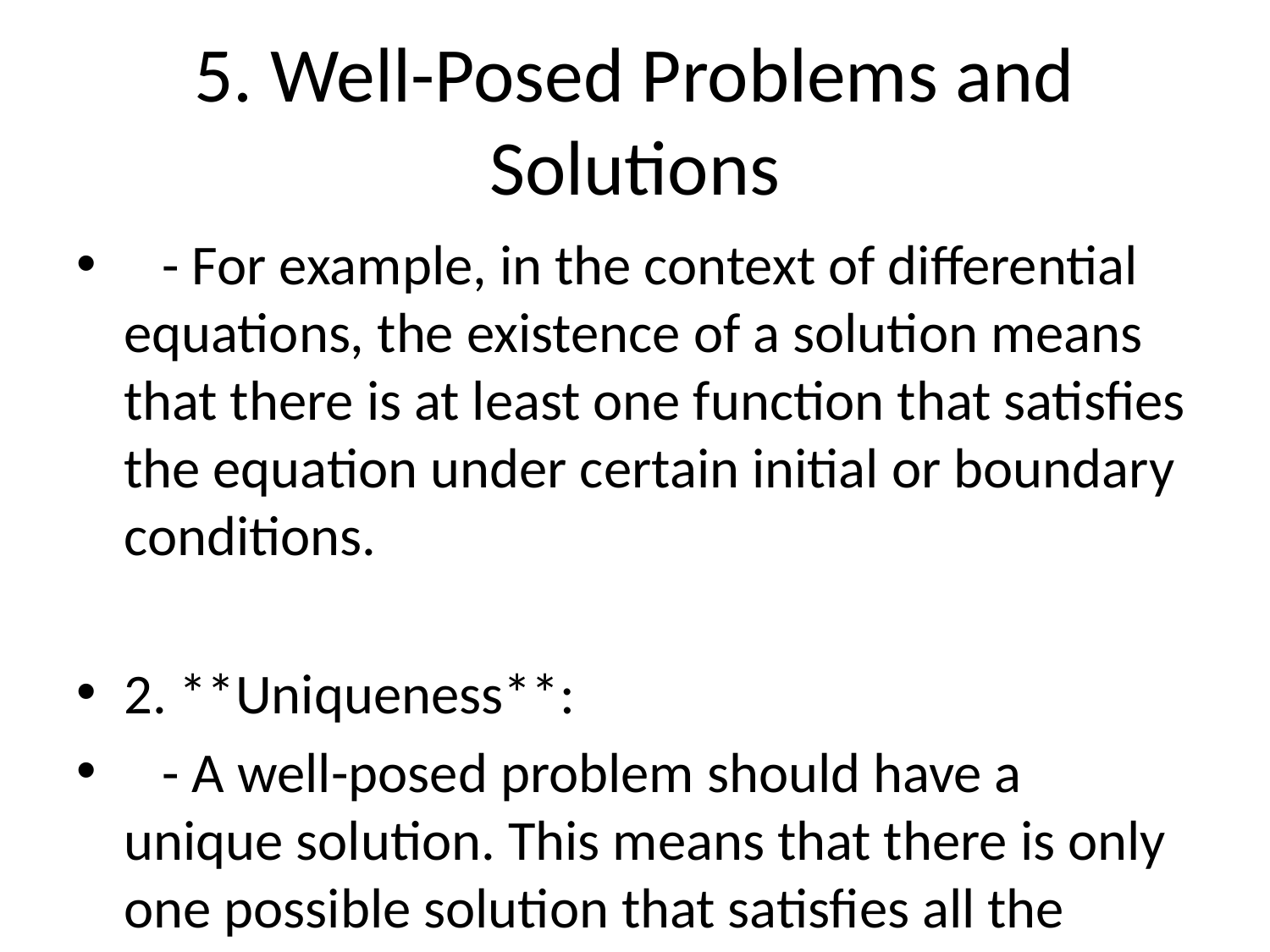

# 5. Well-Posed Problems and Solutions
   - For example, in the context of differential equations, the existence of a solution means that there is at least one function that satisfies the equation under certain initial or boundary conditions.

2. **Uniqueness**:
   - A well-posed problem should have a unique solution. This means that there is only one possible solution that satisfies all the requirements of the problem.